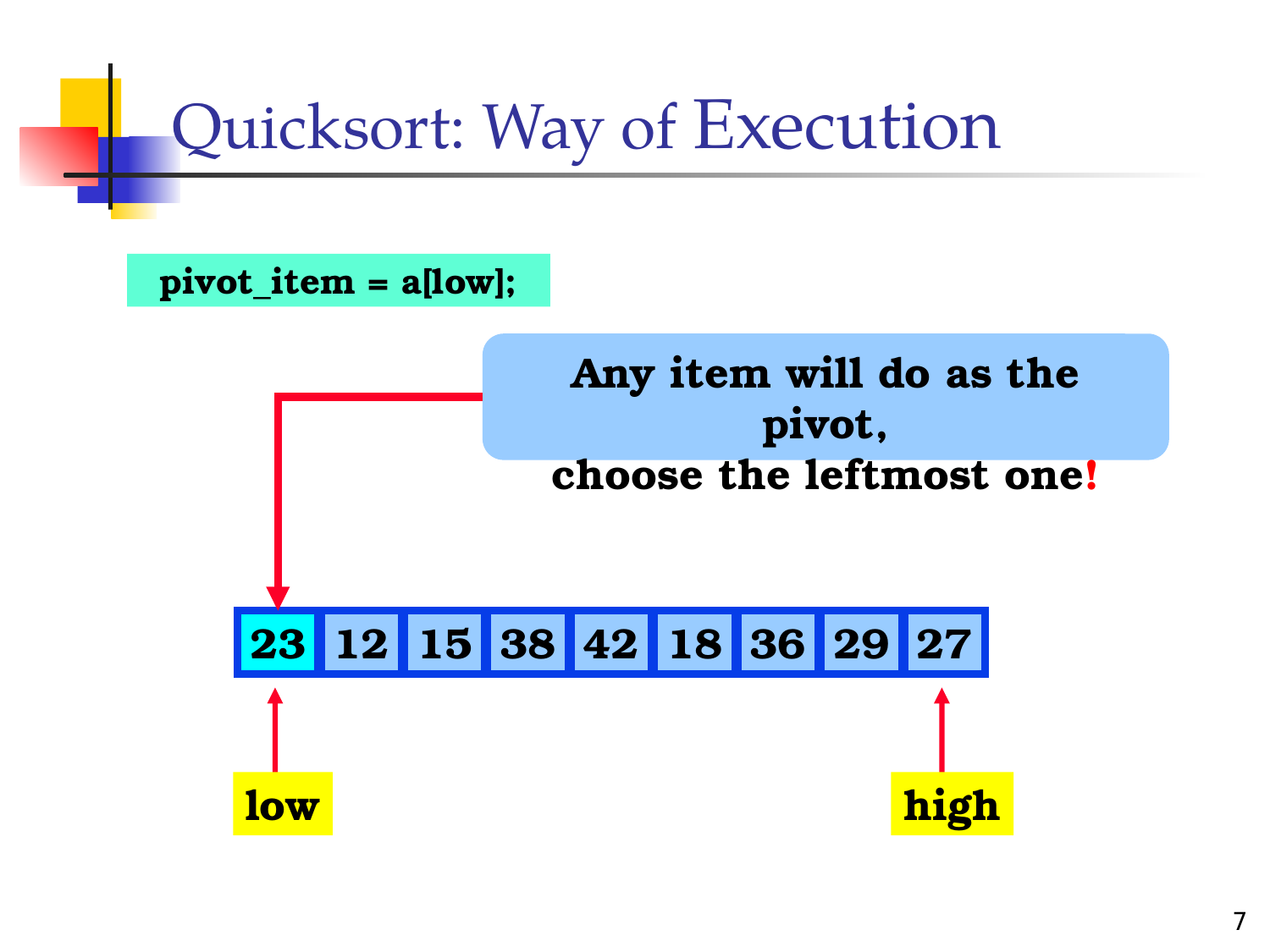

# Quicksort: Way of Execution
pivot_item = a[low];
Any item will do as the pivot,
choose the leftmost one!
23
12
15
38
42
18
36
29
27

low
high
7